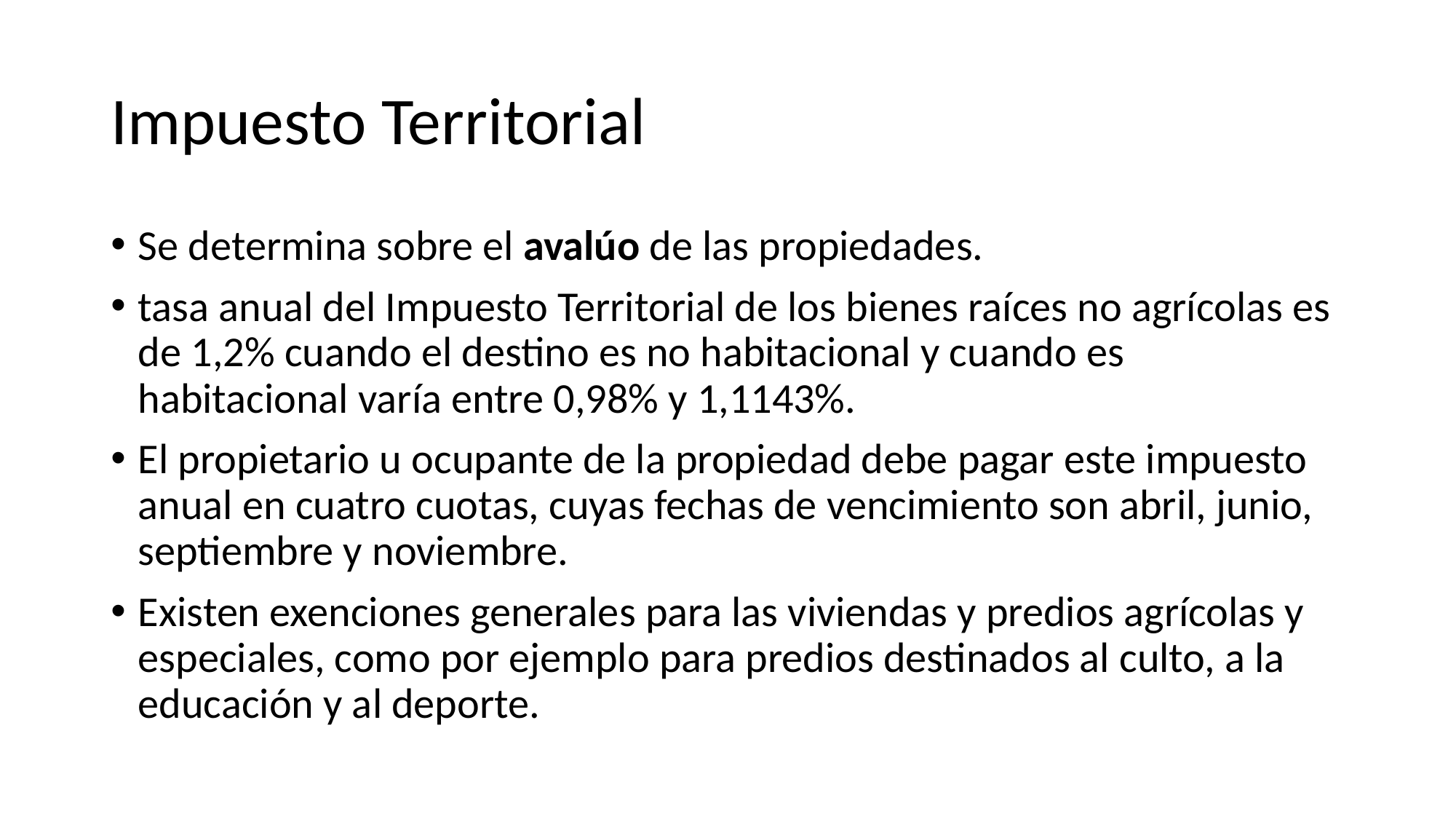

# Impuesto Territorial
Se determina sobre el avalúo de las propiedades.
tasa anual del Impuesto Territorial de los bienes raíces no agrícolas es de 1,2% cuando el destino es no habitacional y cuando es habitacional varía entre 0,98% y 1,1143%.
El propietario u ocupante de la propiedad debe pagar este impuesto anual en cuatro cuotas, cuyas fechas de vencimiento son abril, junio, septiembre y noviembre.
Existen exenciones generales para las viviendas y predios agrícolas y especiales, como por ejemplo para predios destinados al culto, a la educación y al deporte.